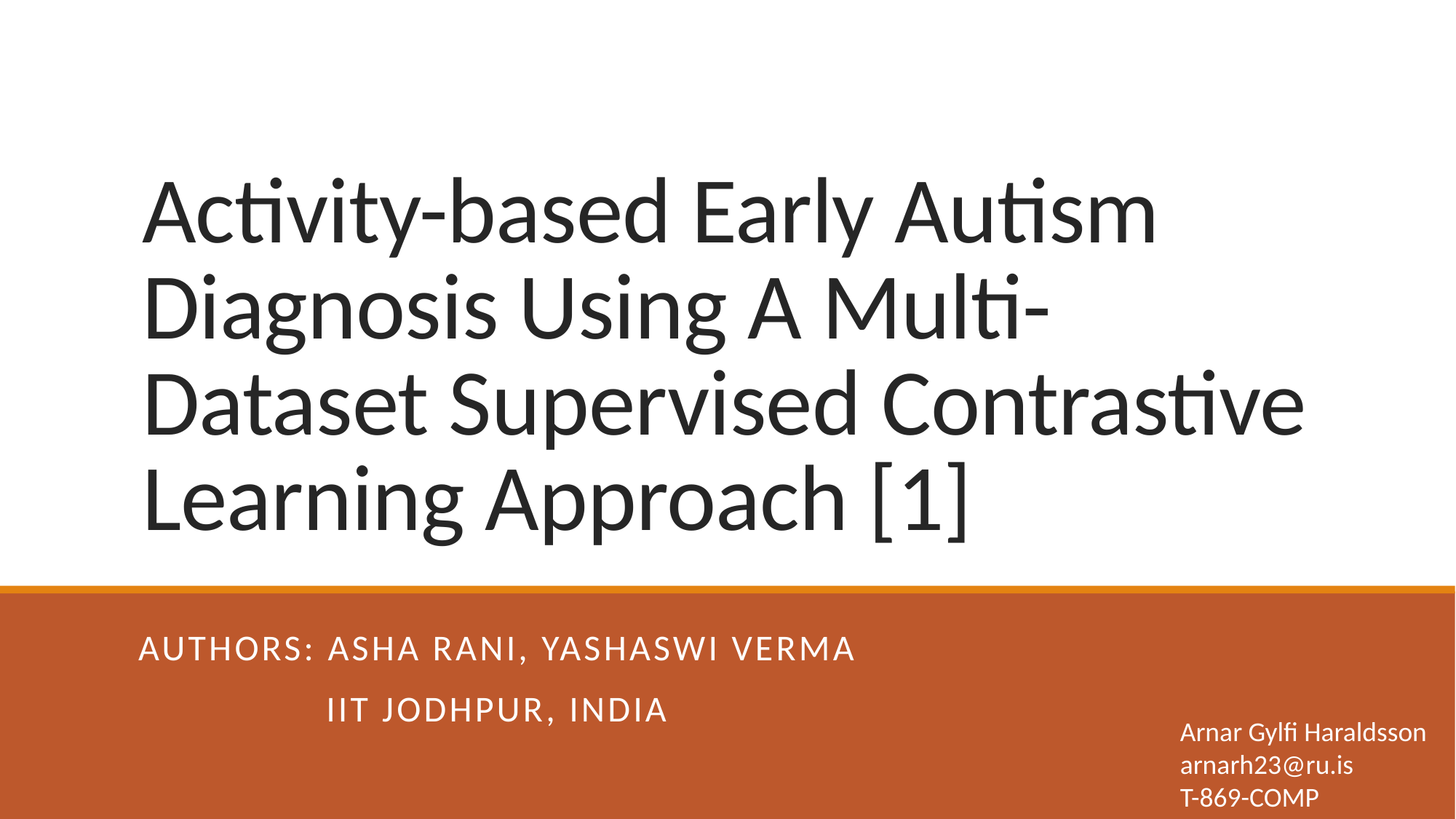

# Activity-based Early Autism Diagnosis Using A Multi-Dataset Supervised Contrastive Learning Approach [1]

Authors: Asha Rani, Yashaswi Verma
	       IIT Jodhpur, India

Arnar Gylfi Haraldsson
arnarh23@ru.is
T-869-COMP